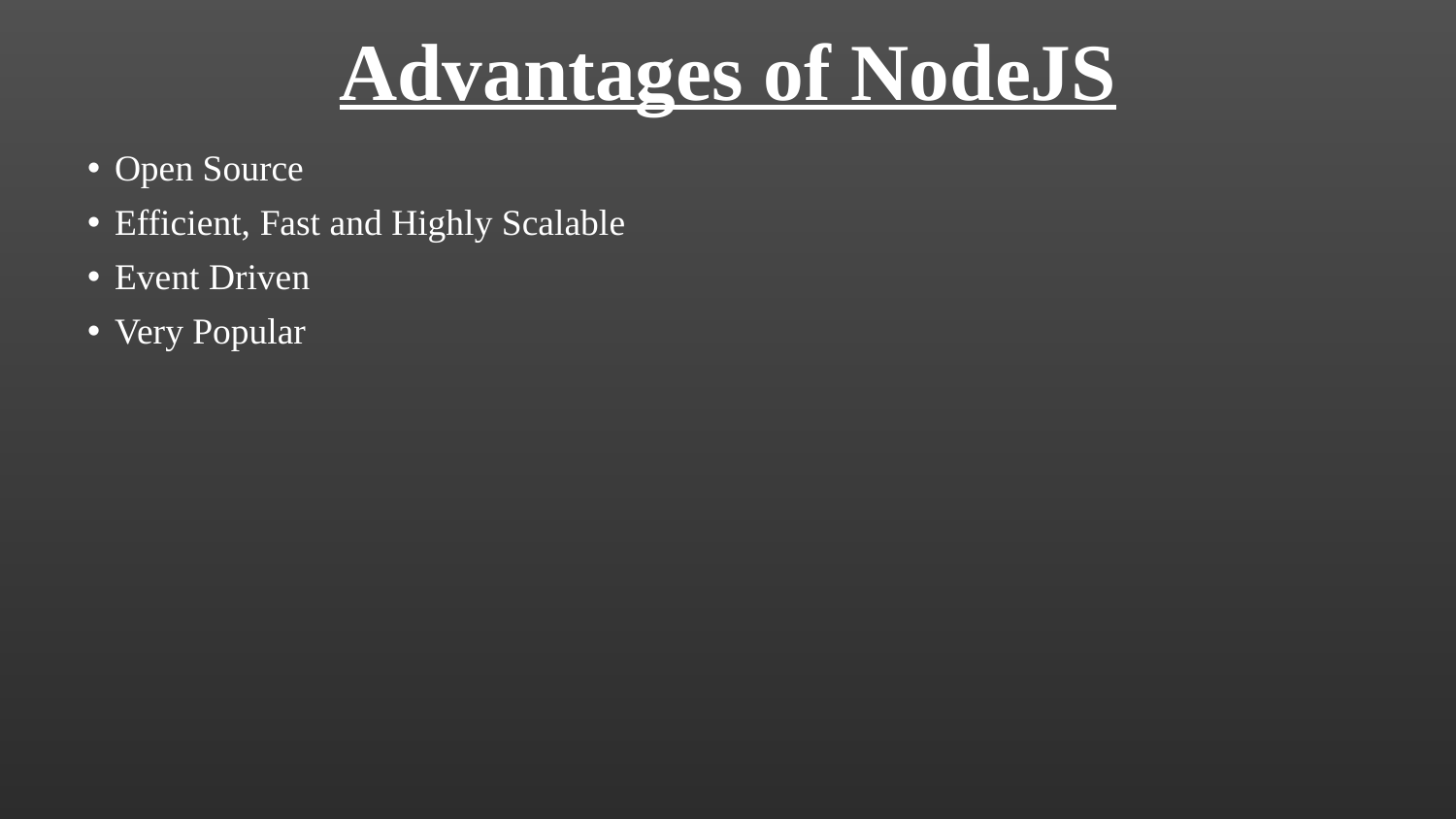

# Advantages of NodeJS
Open Source
Efficient, Fast and Highly Scalable
Event Driven
Very Popular